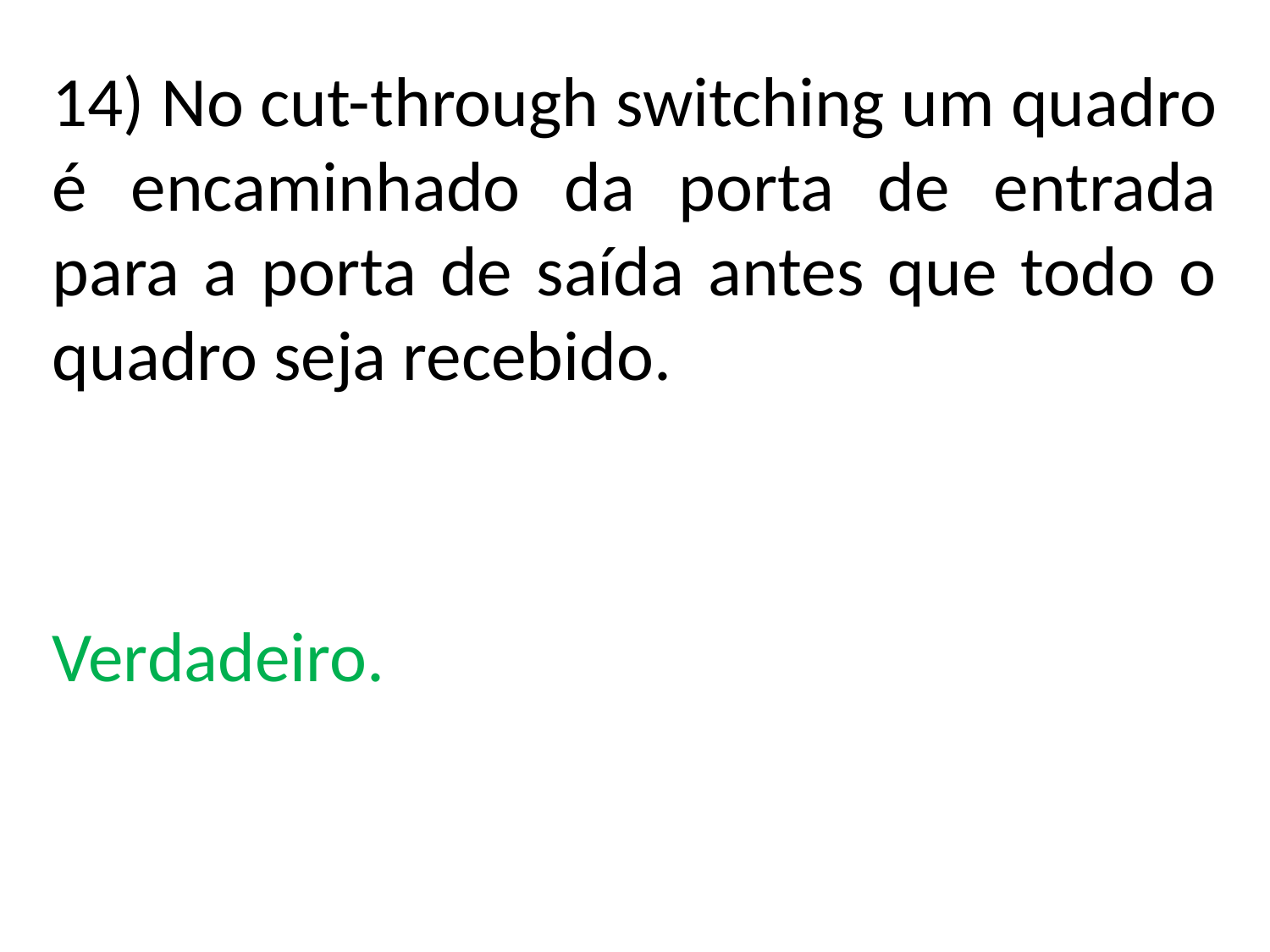

14) No cut-through switching um quadro é encaminhado da porta de entrada para a porta de saída antes que todo o quadro seja recebido.
Verdadeiro.